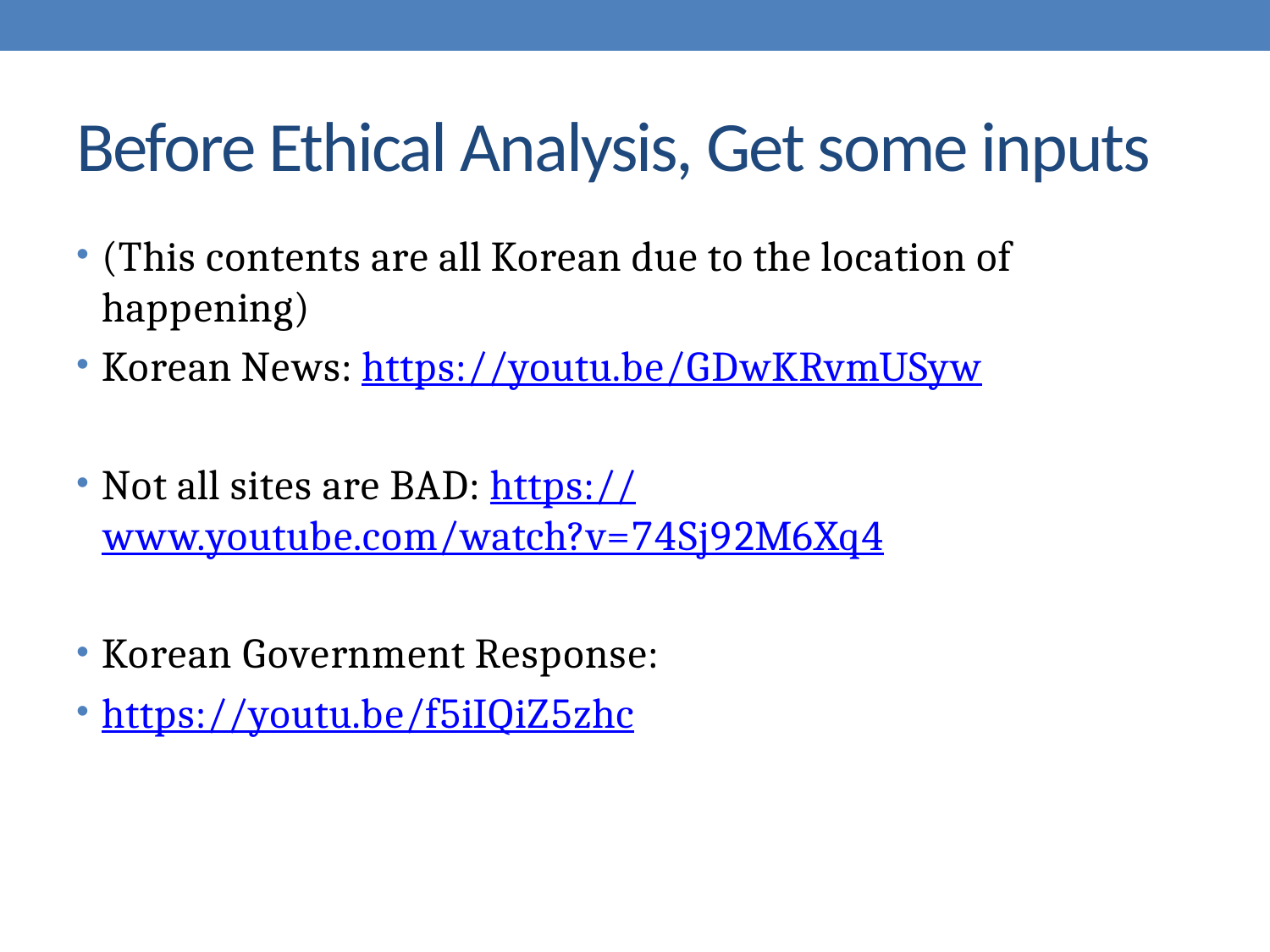

# Before Ethical Analysis, Get some inputs
(This contents are all Korean due to the location of happening)
Korean News: https://youtu.be/GDwKRvmUSyw

Not all sites are BAD: https://www.youtube.com/watch?v=74Sj92M6Xq4

Korean Government Response:
https://youtu.be/f5iIQiZ5zhc